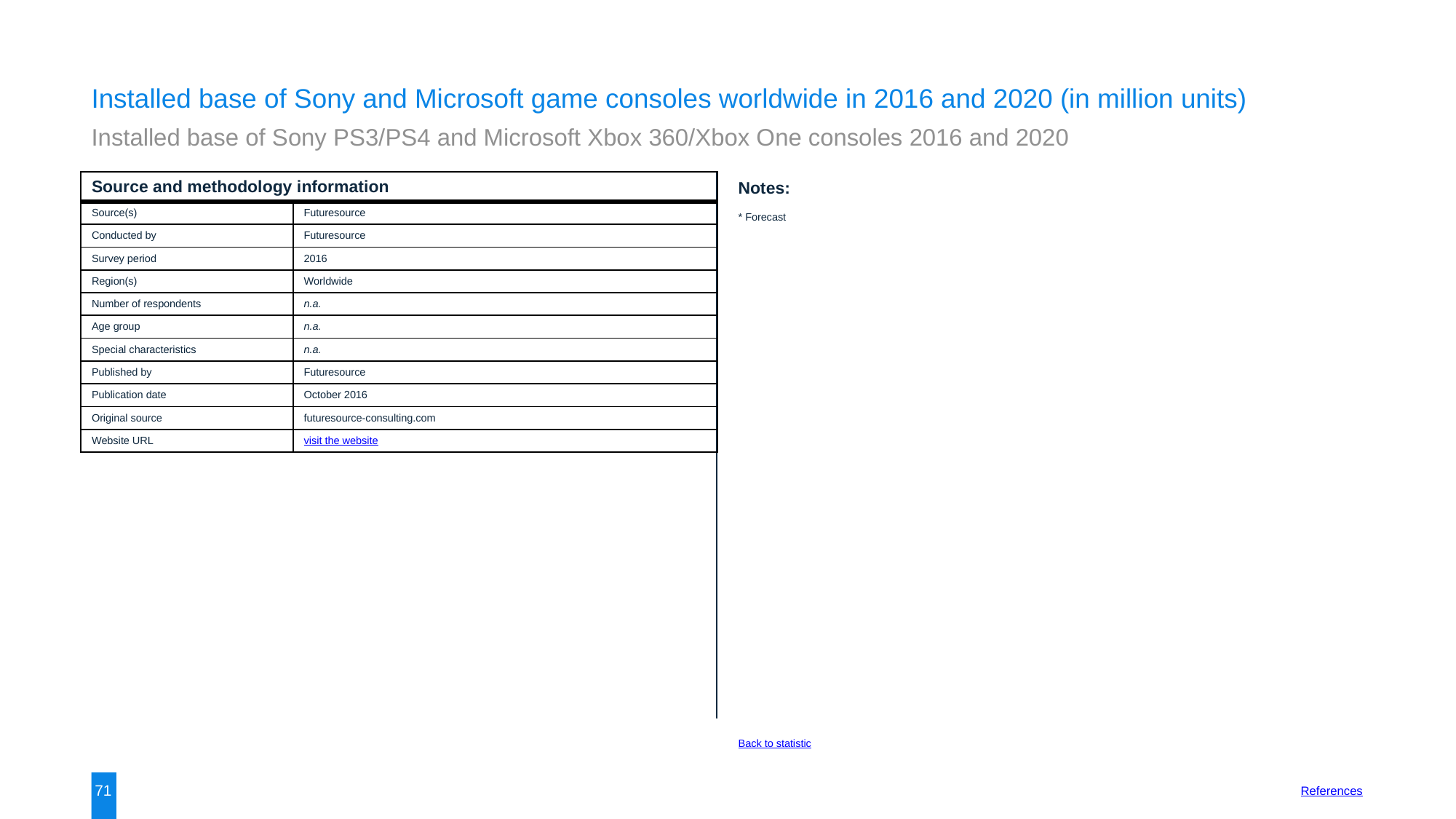

Installed base of Sony and Microsoft game consoles worldwide in 2016 and 2020 (in million units)
Installed base of Sony PS3/PS4 and Microsoft Xbox 360/Xbox One consoles 2016 and 2020
| Source and methodology information |  |
| --- | --- |
| Source(s) | Futuresource |
| Conducted by | Futuresource |
| Survey period | 2016 |
| Region(s) | Worldwide |
| Number of respondents | n.a. |
| Age group | n.a. |
| Special characteristics | n.a. |
| Published by | Futuresource |
| Publication date | October 2016 |
| Original source | futuresource-consulting.com |
| Website URL | visit the website |

Notes:

* Forecast
Back to statistic

71
References